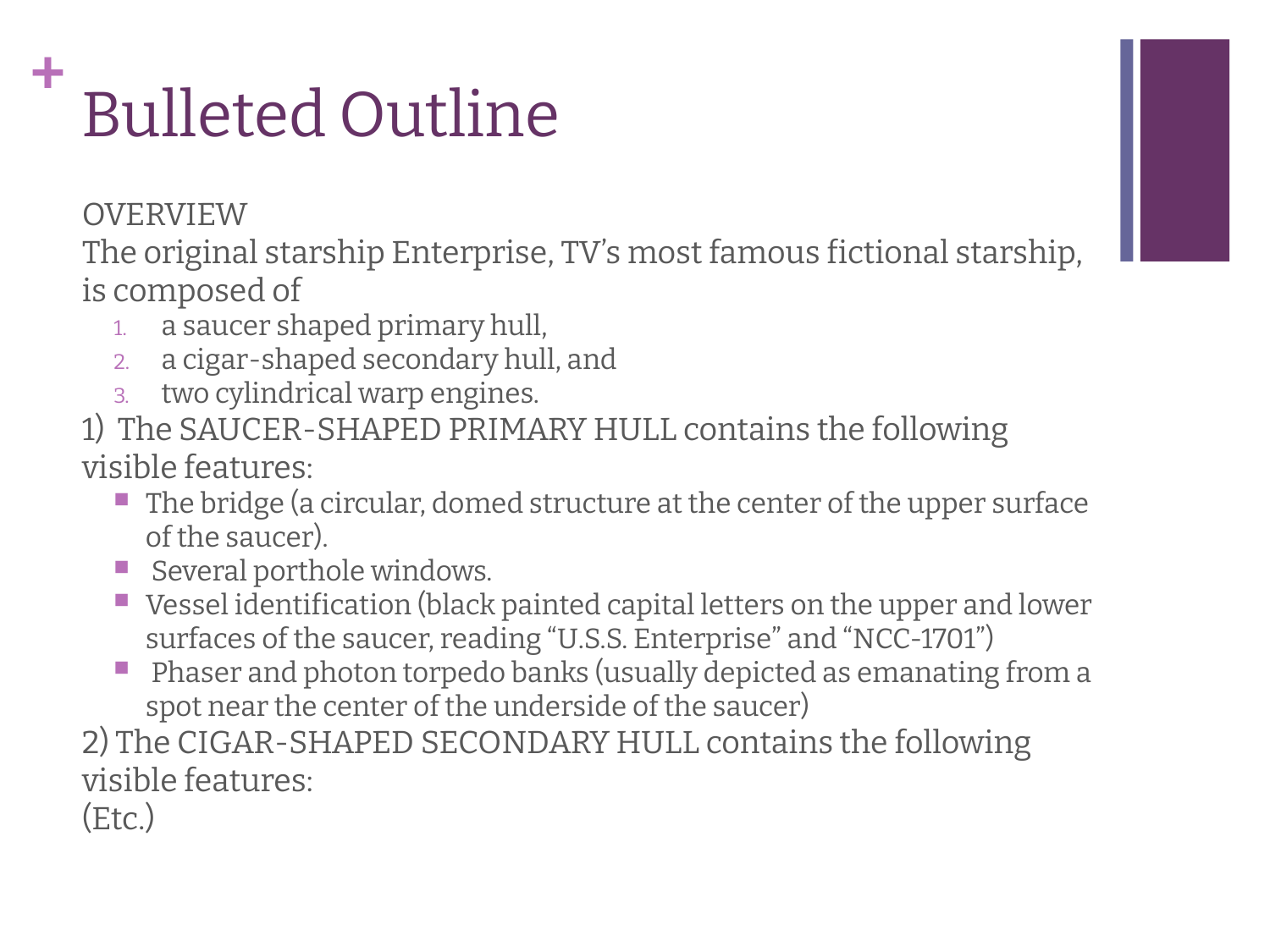

# Bulleted Outline
OVERVIEW
The original starship Enterprise, TV’s most famous fictional starship, is composed of
a saucer shaped primary hull,
a cigar-shaped secondary hull, and
two cylindrical warp engines.
1)  The SAUCER-SHAPED PRIMARY HULL contains the following visible features:
The bridge (a circular, domed structure at the center of the upper surface of the saucer).
 Several porthole windows.
Vessel identification (black painted capital letters on the upper and lower surfaces of the saucer, reading “U.S.S. Enterprise” and “NCC-1701”)
 Phaser and photon torpedo banks (usually depicted as emanating from a spot near the center of the underside of the saucer)
2) The CIGAR-SHAPED SECONDARY HULL contains the following visible features:
(Etc.)